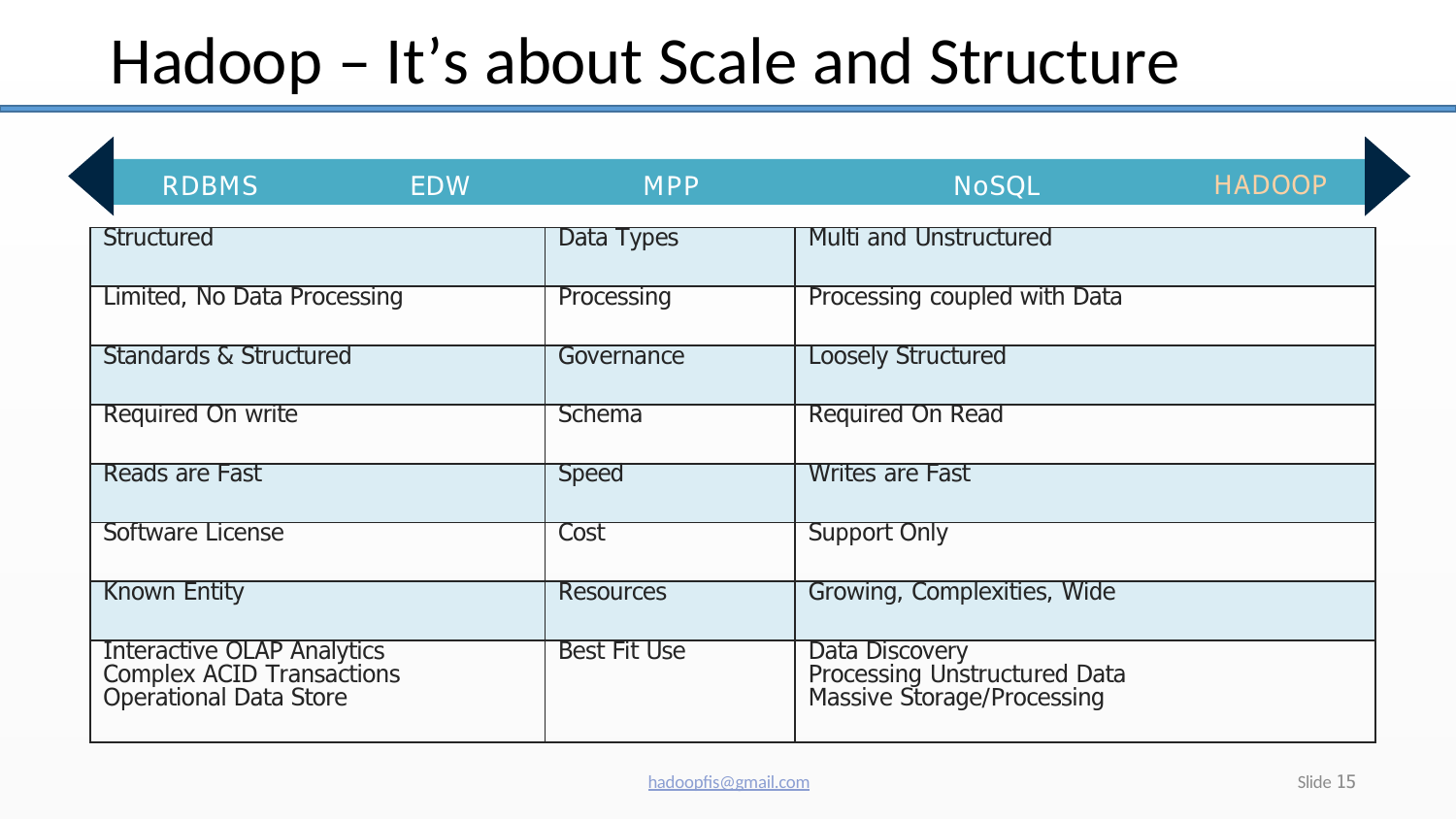

# Hadoop – It’s about Scale and Structure

HADOOP
RDBMS
EDW
MPP
NoSQL
| Structured | Data Types | Multi and Unstructured |
| --- | --- | --- |
| Limited, No Data Processing | Processing | Processing coupled with Data |
| Standards & Structured | Governance | Loosely Structured |
| Required On write | Schema | Required On Read |
| Reads are Fast | Speed | Writes are Fast |
| Software License | Cost | Support Only |
| Known Entity | Resources | Growing, Complexities, Wide |
| Interactive OLAP Analytics Complex ACID Transactions Operational Data Store | Best Fit Use | Data Discovery Processing Unstructured Data Massive Storage/Processing |
Slide 15
hadoopfis@gmail.com